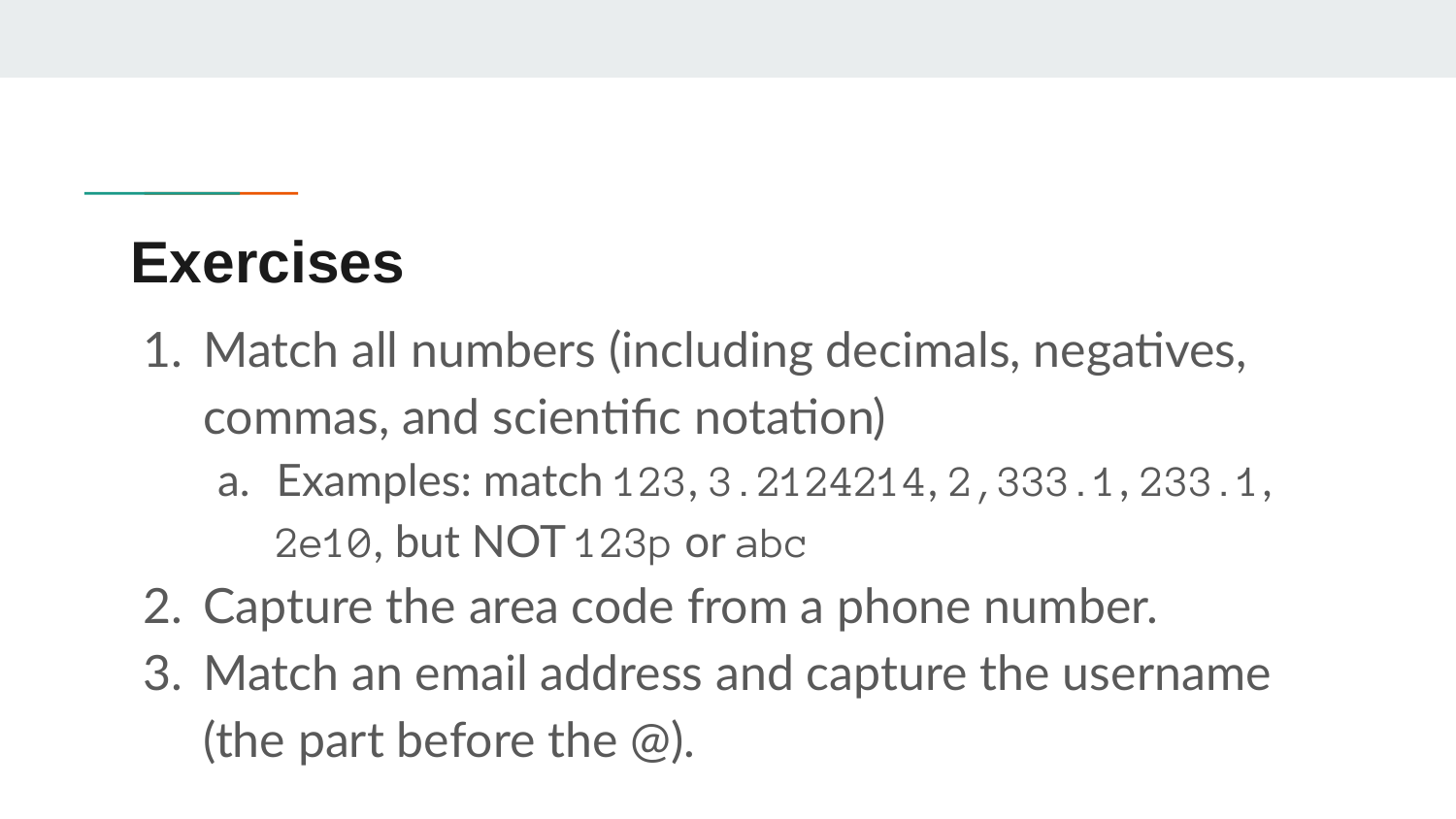

# Exercises
Match all numbers (including decimals, negatives, commas, and scientific notation)
Examples: match 123, 3.2124214, 2,333.1, 233.1, 2e10, but NOT 123p or abc
Capture the area code from a phone number.
Match an email address and capture the username (the part before the @).